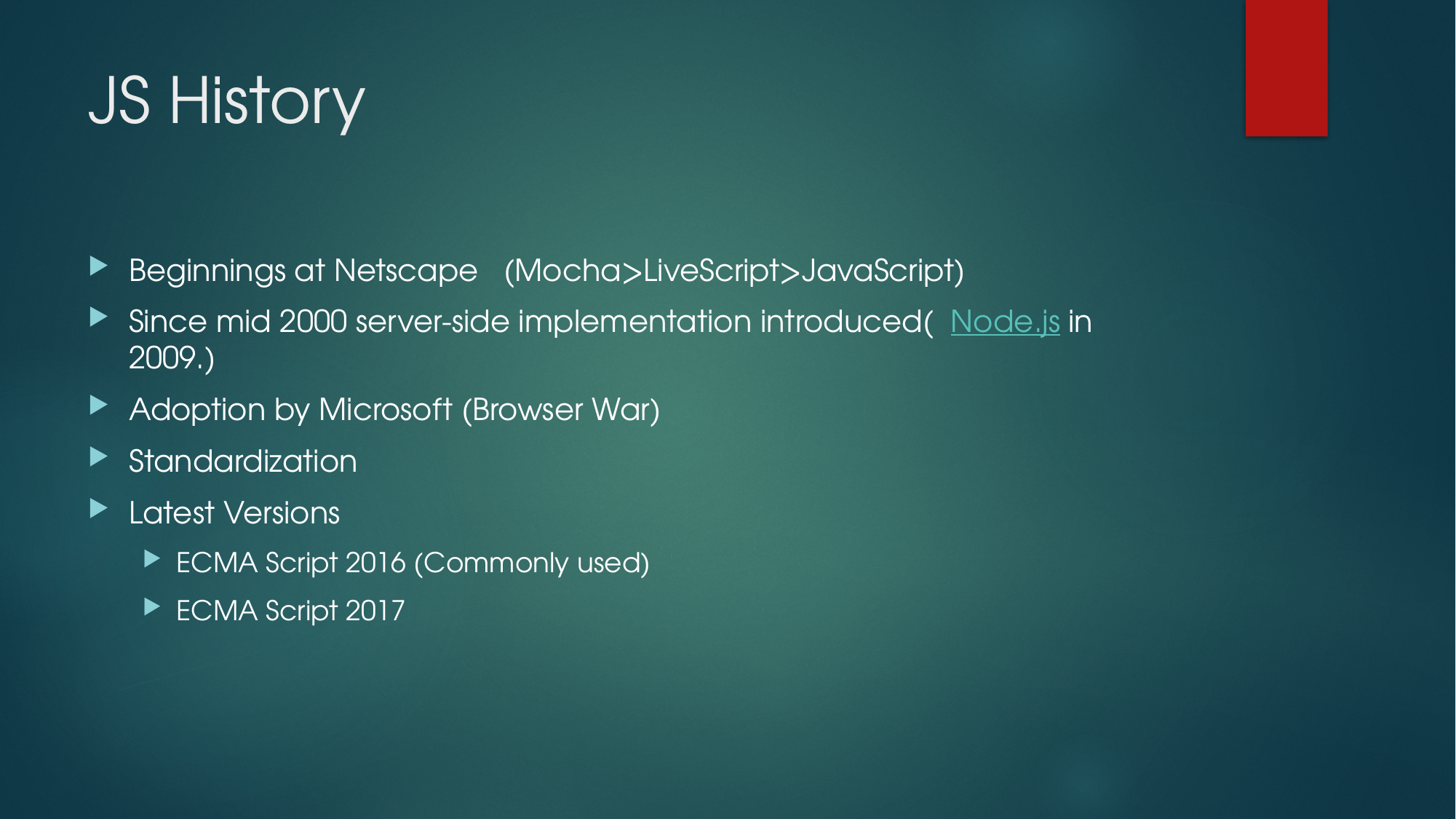

# JS History
Beginnings at Netscape   (Mocha>LiveScript>JavaScript)
Since mid 2000 server-side implementation introduced(  Node.js in 2009.)
Adoption by Microsoft (Browser War)
Standardization
Latest Versions
ECMA Script 2016 (Commonly used)
ECMA Script 2017